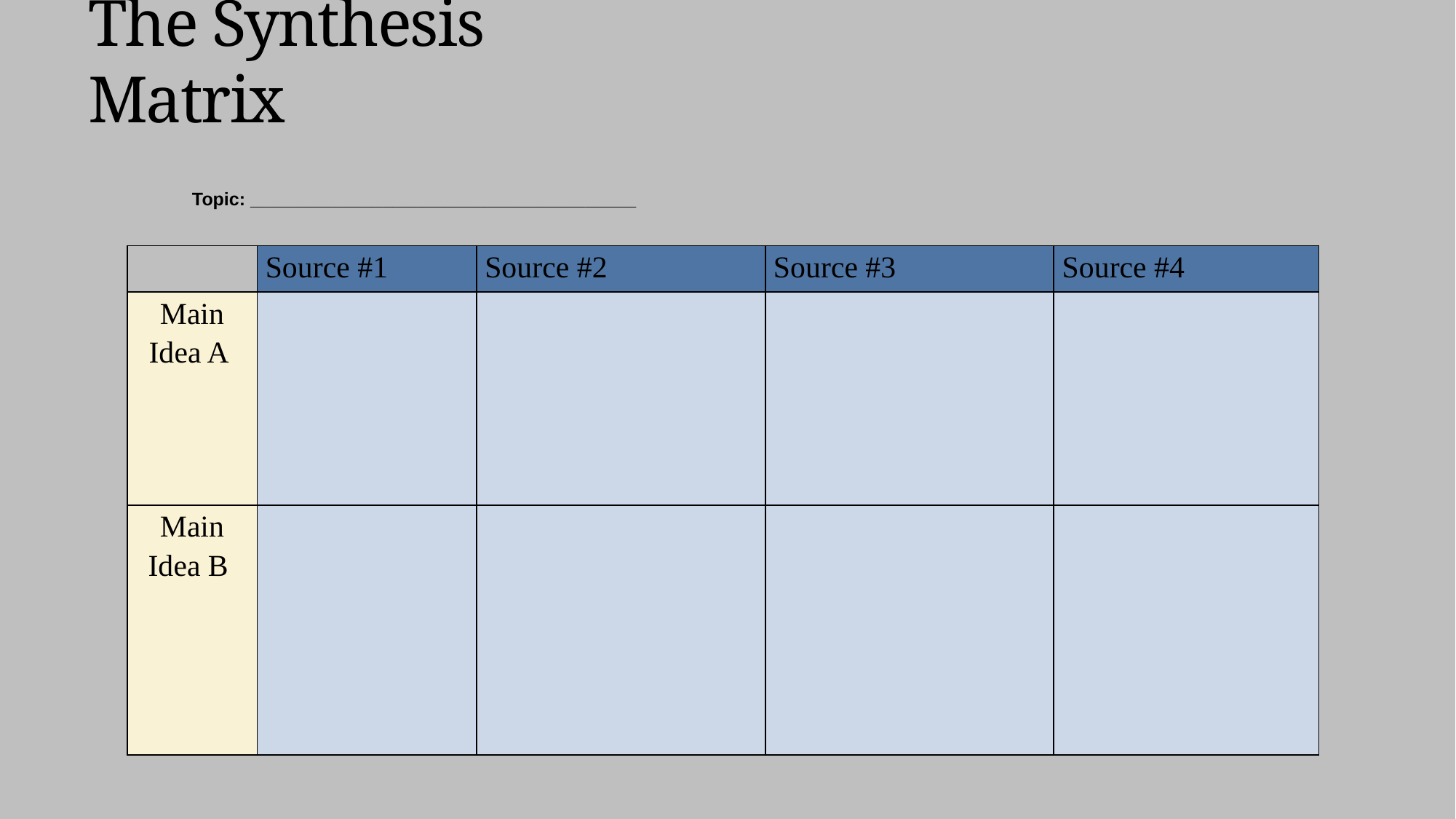

# The Synthesis Matrix
Topic: ______________________________________

|  | Source #1 | Source #2 | Source #3 | Source #4 |
| --- | --- | --- | --- | --- |
| Main Idea A |  |  |  |  |
| Main Idea B |  |  |  |  |